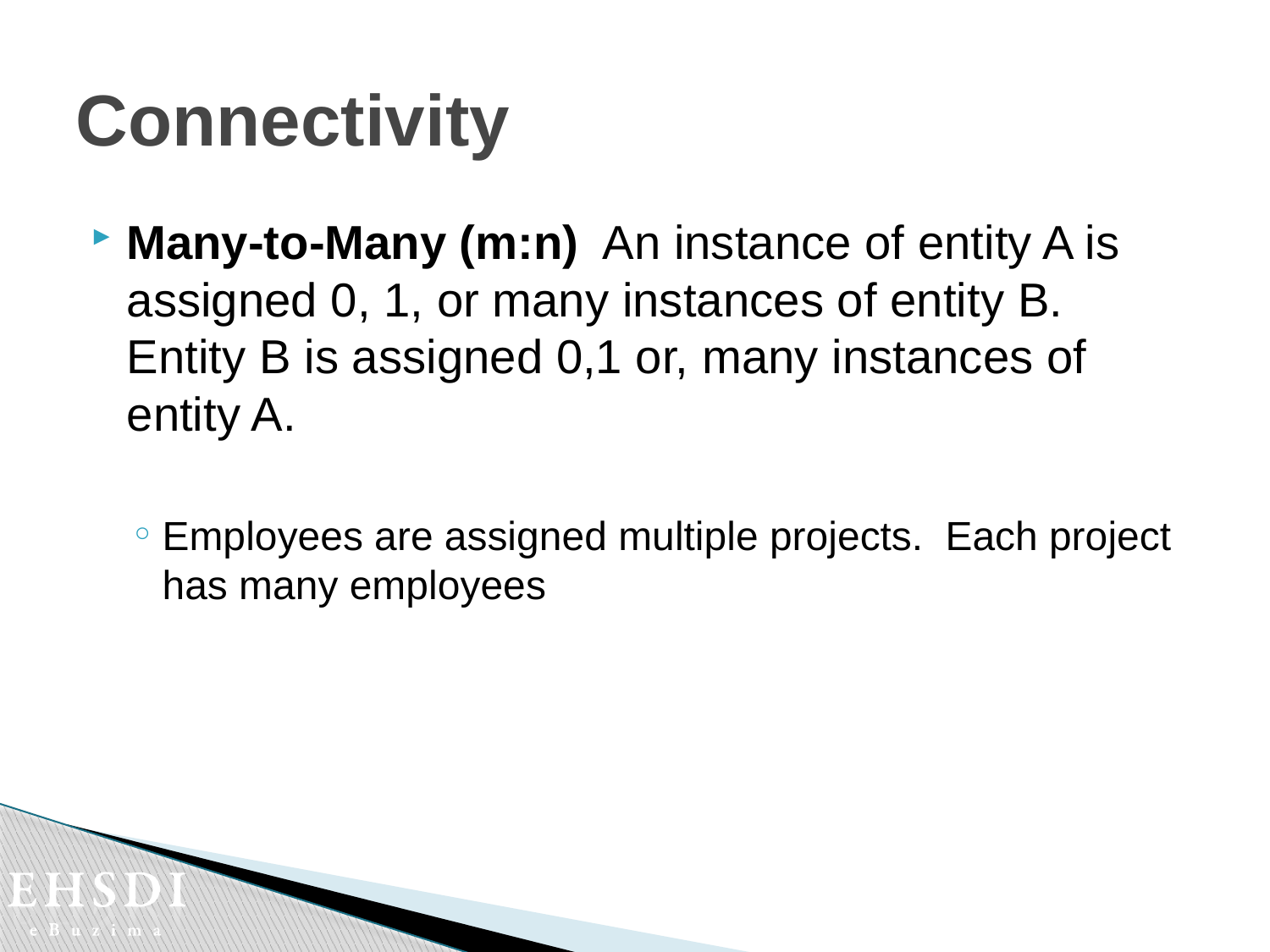

# Connectivity
Many-to-Many (m:n)  An instance of entity A is assigned 0, 1, or many instances of entity B.  Entity B is assigned 0,1 or, many instances of entity A.

Employees are assigned multiple projects.  Each project has many employees